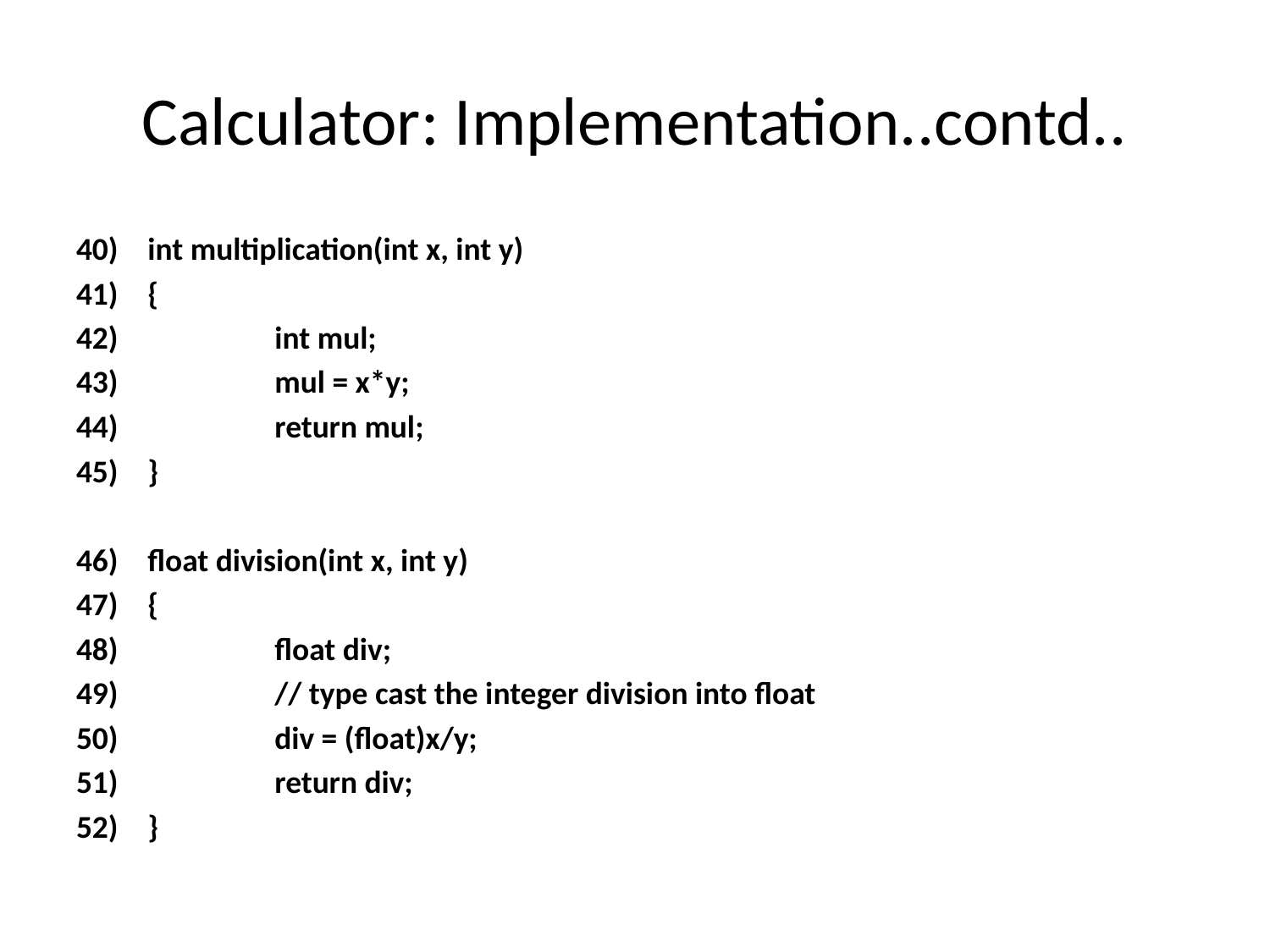

# Calculator: Implementation..contd..
int multiplication(int x, int y)
{
	int mul;
	mul = x*y;
	return mul;
}

float division(int x, int y)
{
	float div;
	// type cast the integer division into float
	div = (float)x/y;
	return div;
}